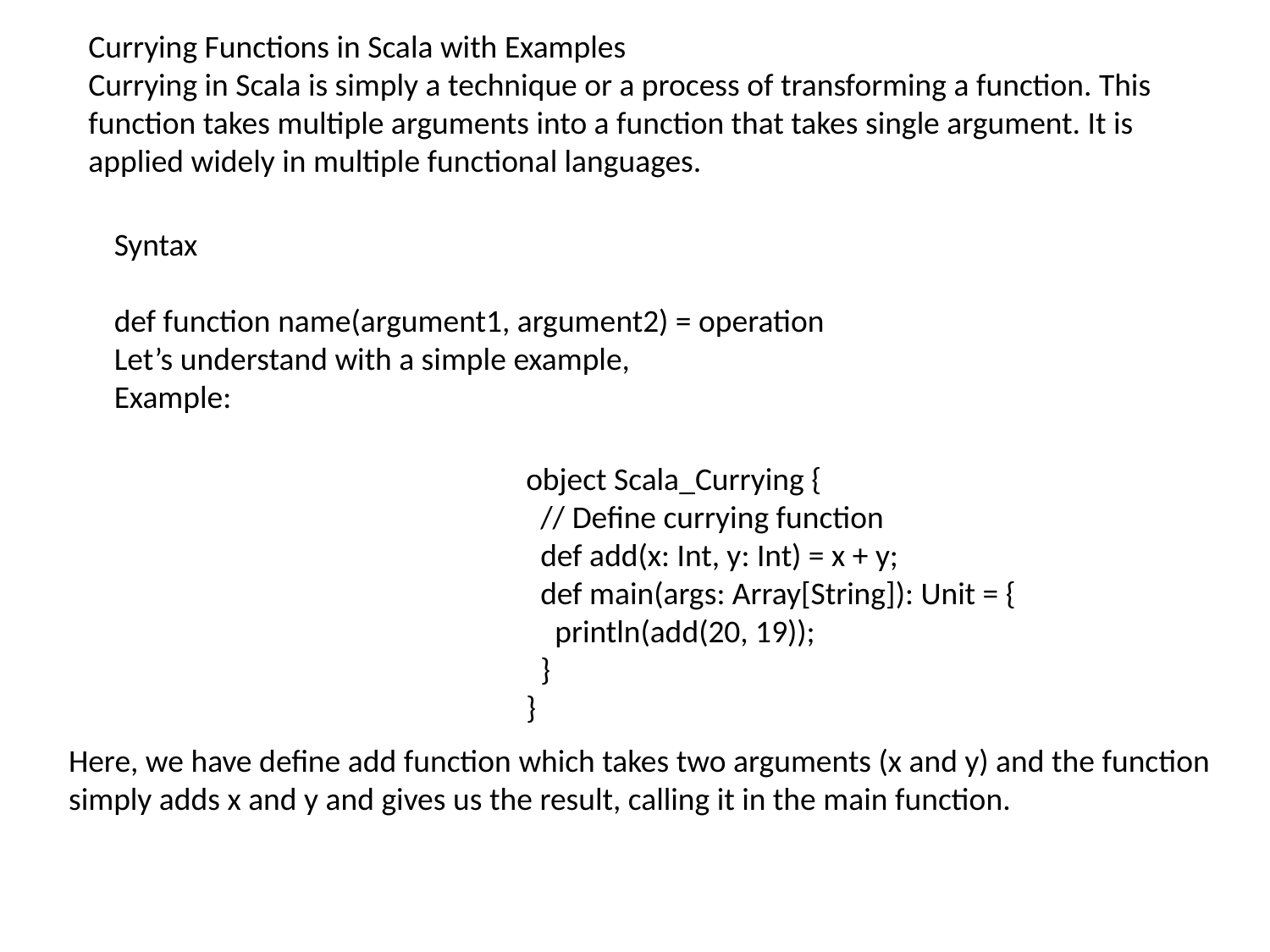

Currying Functions in Scala with Examples
Currying in Scala is simply a technique or a process of transforming a function. This function takes multiple arguments into a function that takes single argument. It is applied widely in multiple functional languages.
Syntax

def function name(argument1, argument2) = operation
Let’s understand with a simple example,
Example:
object Scala_Currying {
  // Define currying function
  def add(x: Int, y: Int) = x + y;
  def main(args: Array[String]): Unit = {
    println(add(20, 19));
  }
}
Here, we have define add function which takes two arguments (x and y) and the function simply adds x and y and gives us the result, calling it in the main function.